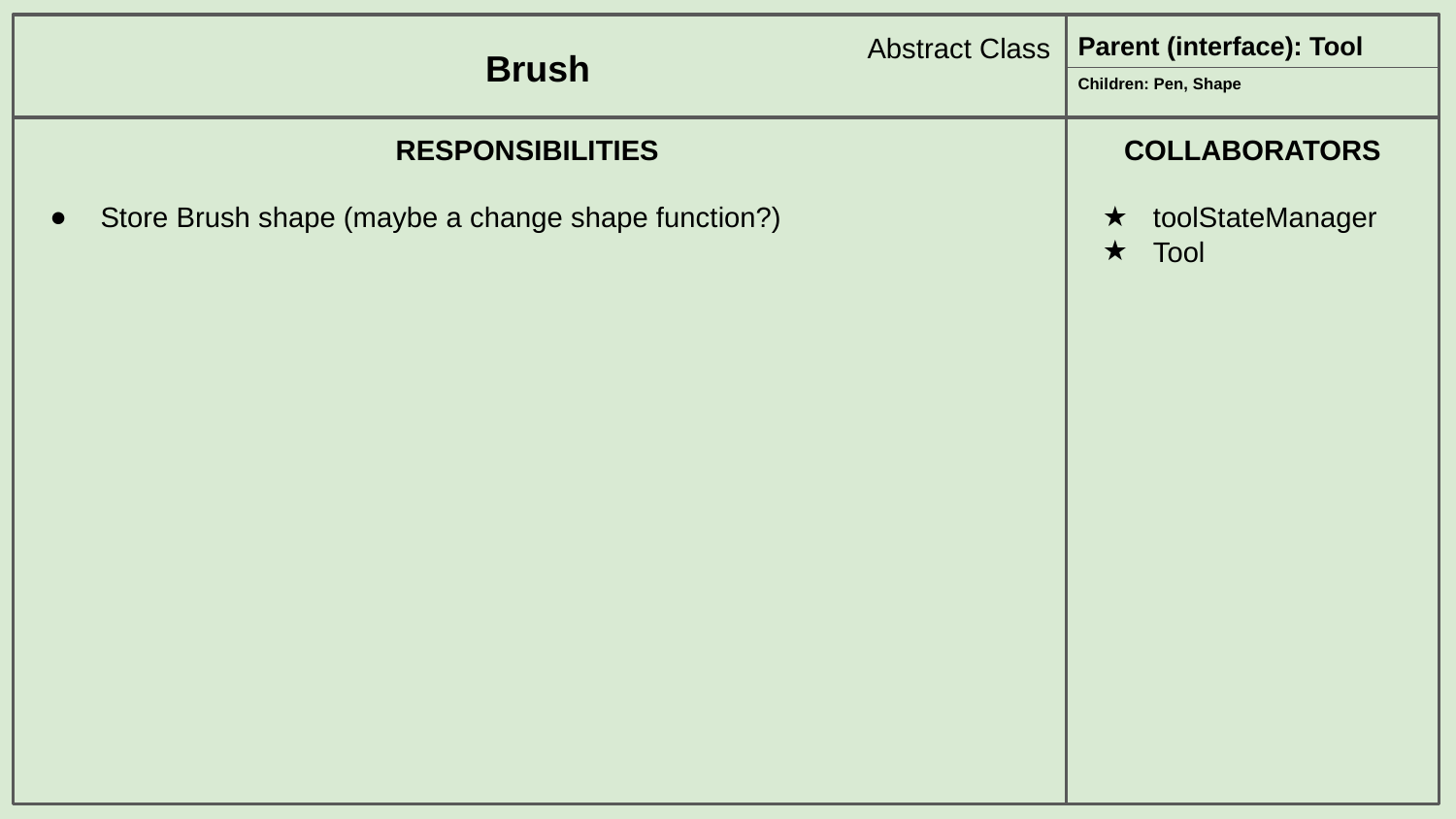

Abstract Class
Parent (interface): Tool
Brush
Children: Pen, Shape
RESPONSIBILITIES

Store Brush shape (maybe a change shape function?)

COLLABORATORS

toolStateManager
Tool